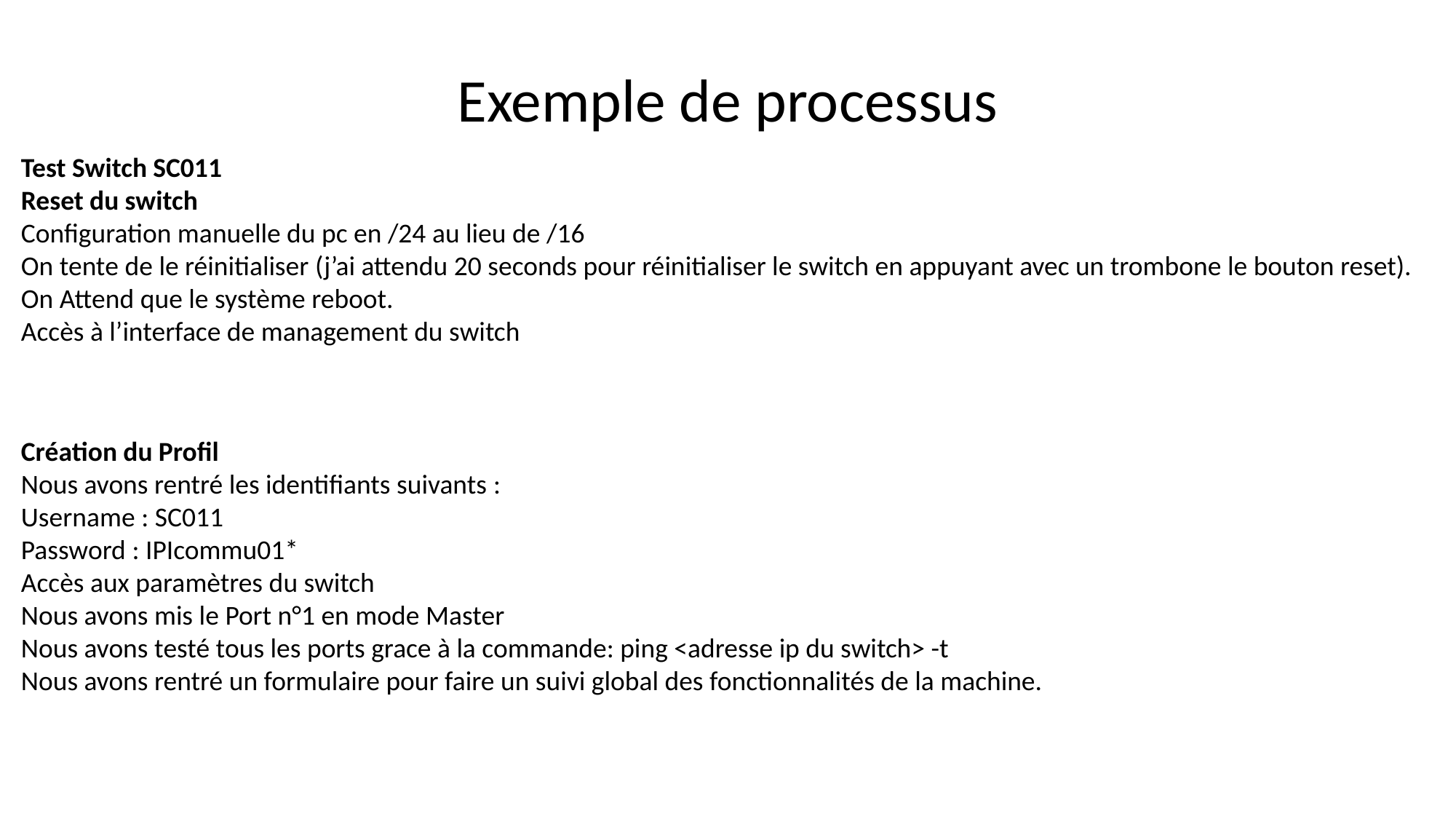

Exemple de processus
Test Switch SC011
Reset du switch
Configuration manuelle du pc en /24 au lieu de /16
On tente de le réinitialiser (j’ai attendu 20 seconds pour réinitialiser le switch en appuyant avec un trombone le bouton reset).
On Attend que le système reboot.
Accès à l’interface de management du switch
Création du Profil
Nous avons rentré les identifiants suivants :
Username : SC011
Password : IPIcommu01*
Accès aux paramètres du switch
Nous avons mis le Port n°1 en mode Master
Nous avons testé tous les ports grace à la commande: ping <adresse ip du switch> -t
Nous avons rentré un formulaire pour faire un suivi global des fonctionnalités de la machine.